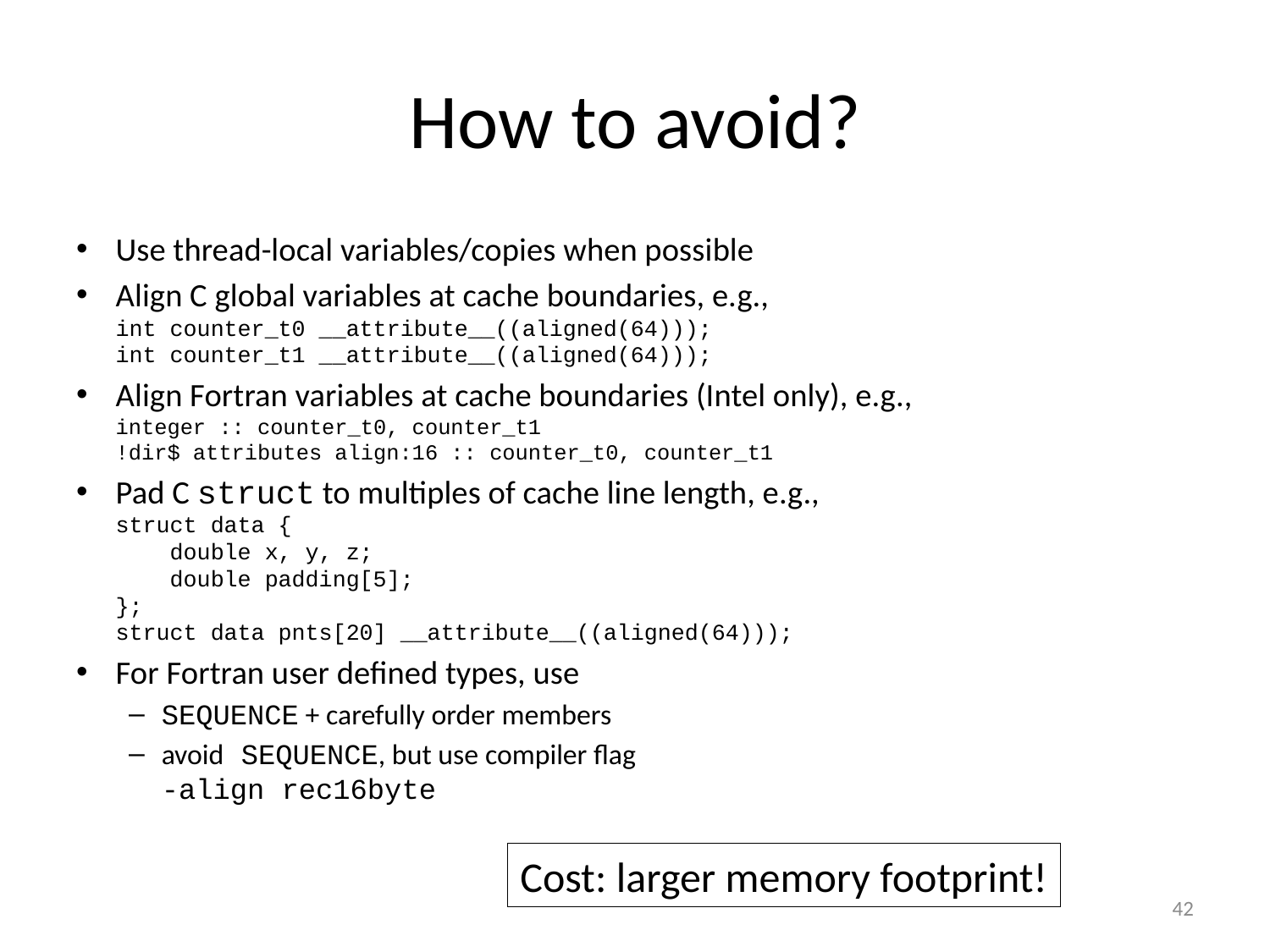

# How to avoid?
Use thread-local variables/copies when possible
Align C global variables at cache boundaries, e.g.,
int counter_t0 __attribute__((aligned(64)));
int counter_t1 __attribute__((aligned(64)));
Align Fortran variables at cache boundaries (Intel only), e.g.,
integer :: counter_t0, counter_t1
!dir$ attributes align:16 :: counter_t0, counter_t1
Pad C struct to multiples of cache line length, e.g.,
struct data {
    double x, y, z;
    double padding[5];
};
struct data pnts[20] __attribute__((aligned(64)));
For Fortran user defined types, use
SEQUENCE + carefully order members
avoid SEQUENCE, but use compiler flag
-align rec16byte
Cost: larger memory footprint!
42